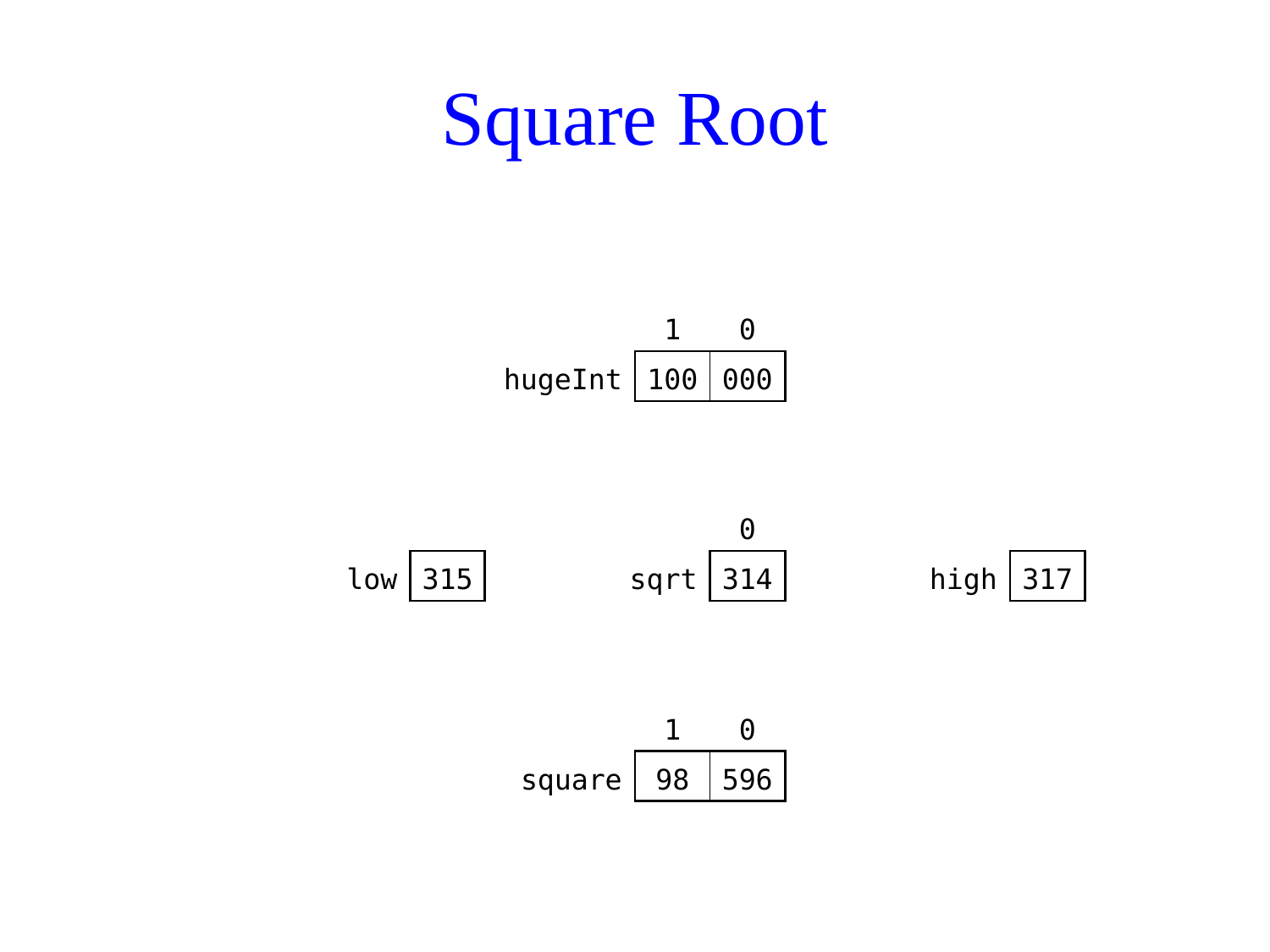

# Square Root
|  | 1 | 0 |
| --- | --- | --- |
| hugeInt | 100 | 000 |
|  | 0 |
| --- | --- |
| sqrt | 314 |
| low | 315 |
| --- | --- |
| high | 317 |
| --- | --- |
|  | 1 | 0 |
| --- | --- | --- |
| square | 98 | 596 |